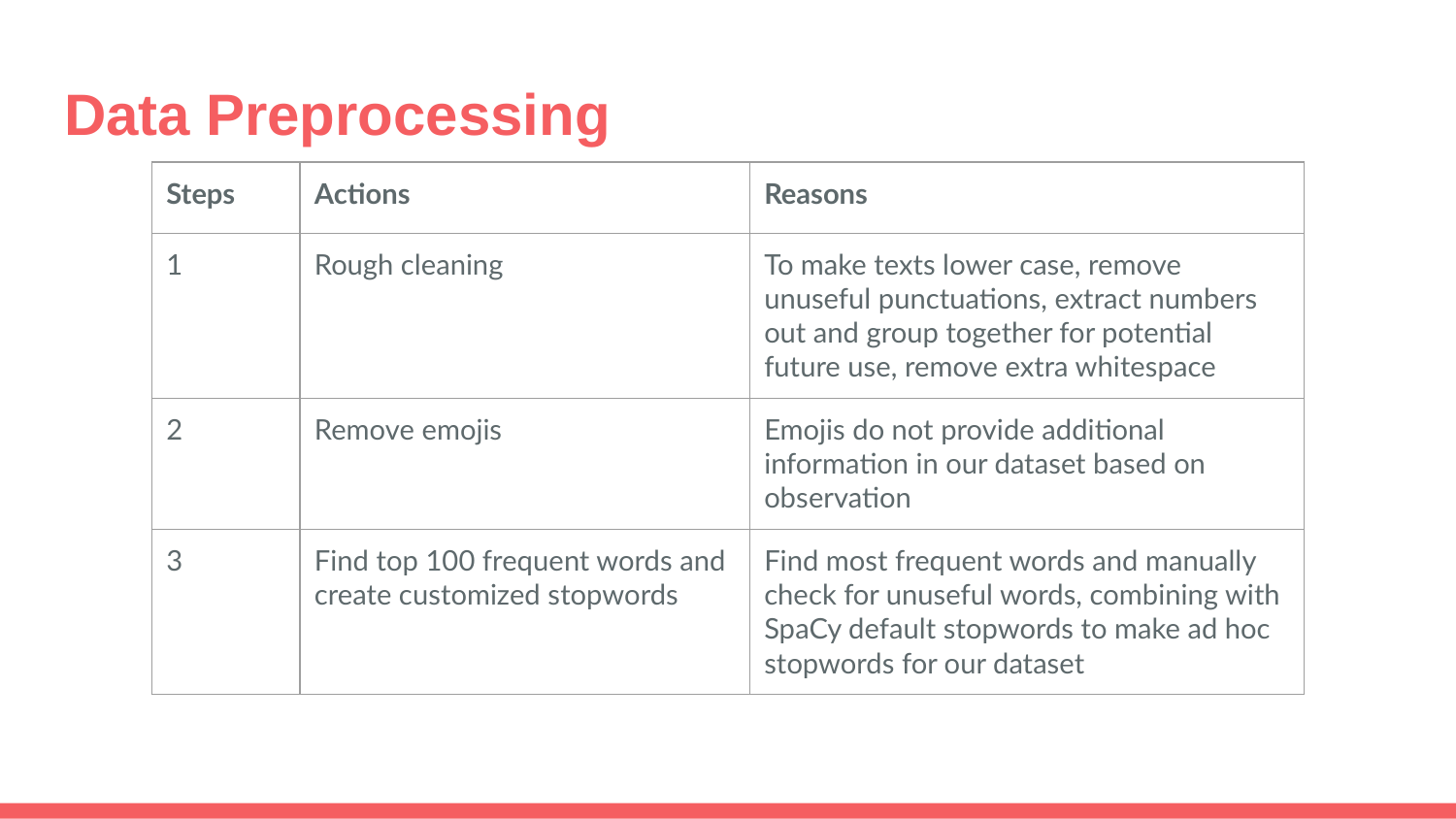

# Data Preprocessing
| Steps | Actions | Reasons |
| --- | --- | --- |
| 1 | Rough cleaning | To make texts lower case, remove unuseful punctuations, extract numbers out and group together for potential future use, remove extra whitespace |
| 2 | Remove emojis | Emojis do not provide additional information in our dataset based on observation |
| 3 | Find top 100 frequent words and create customized stopwords | Find most frequent words and manually check for unuseful words, combining with SpaCy default stopwords to make ad hoc stopwords for our dataset |